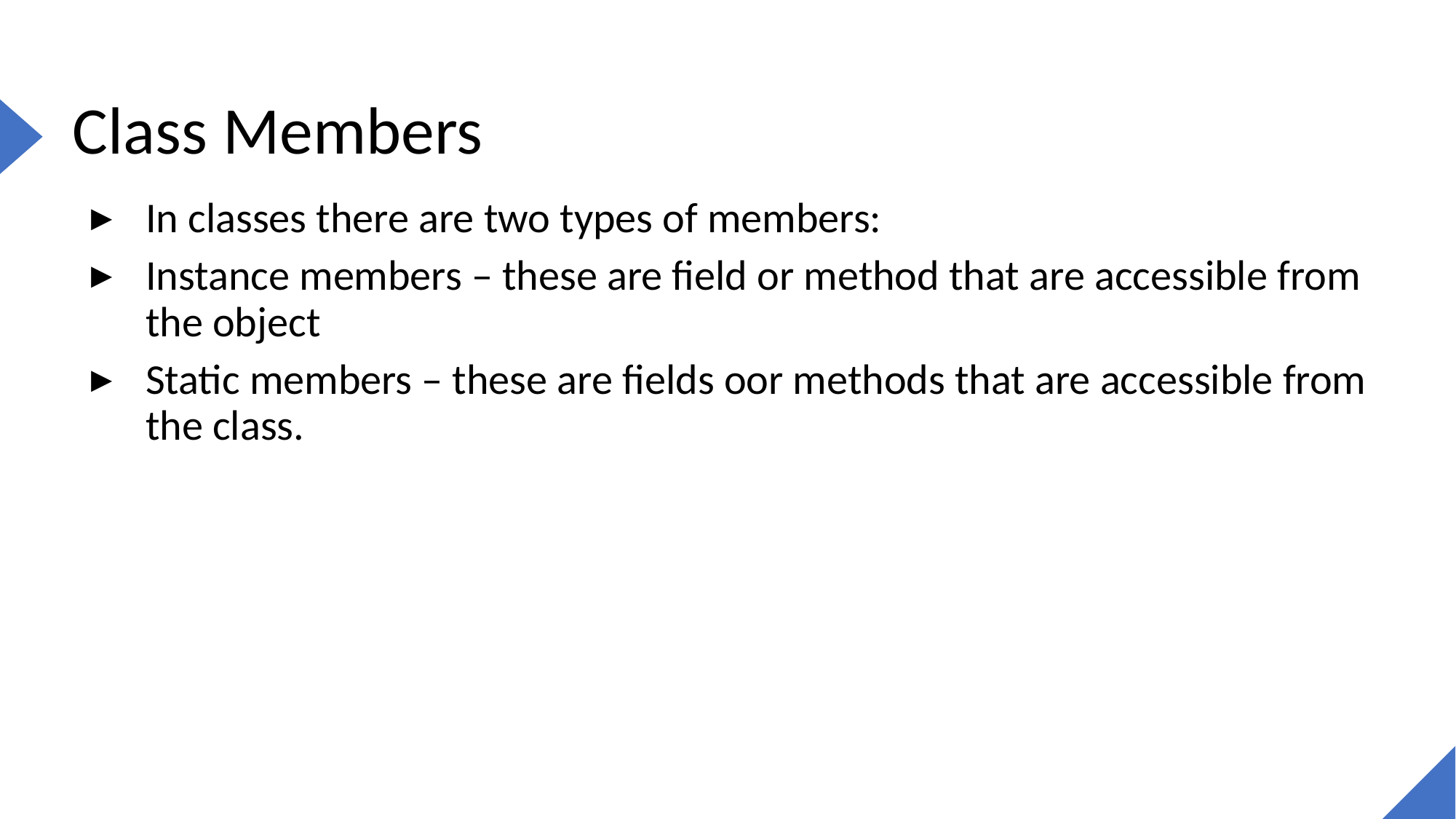

# Class Members
In classes there are two types of members:
Instance members – these are field or method that are accessible from the object
Static members – these are fields oor methods that are accessible from the class.